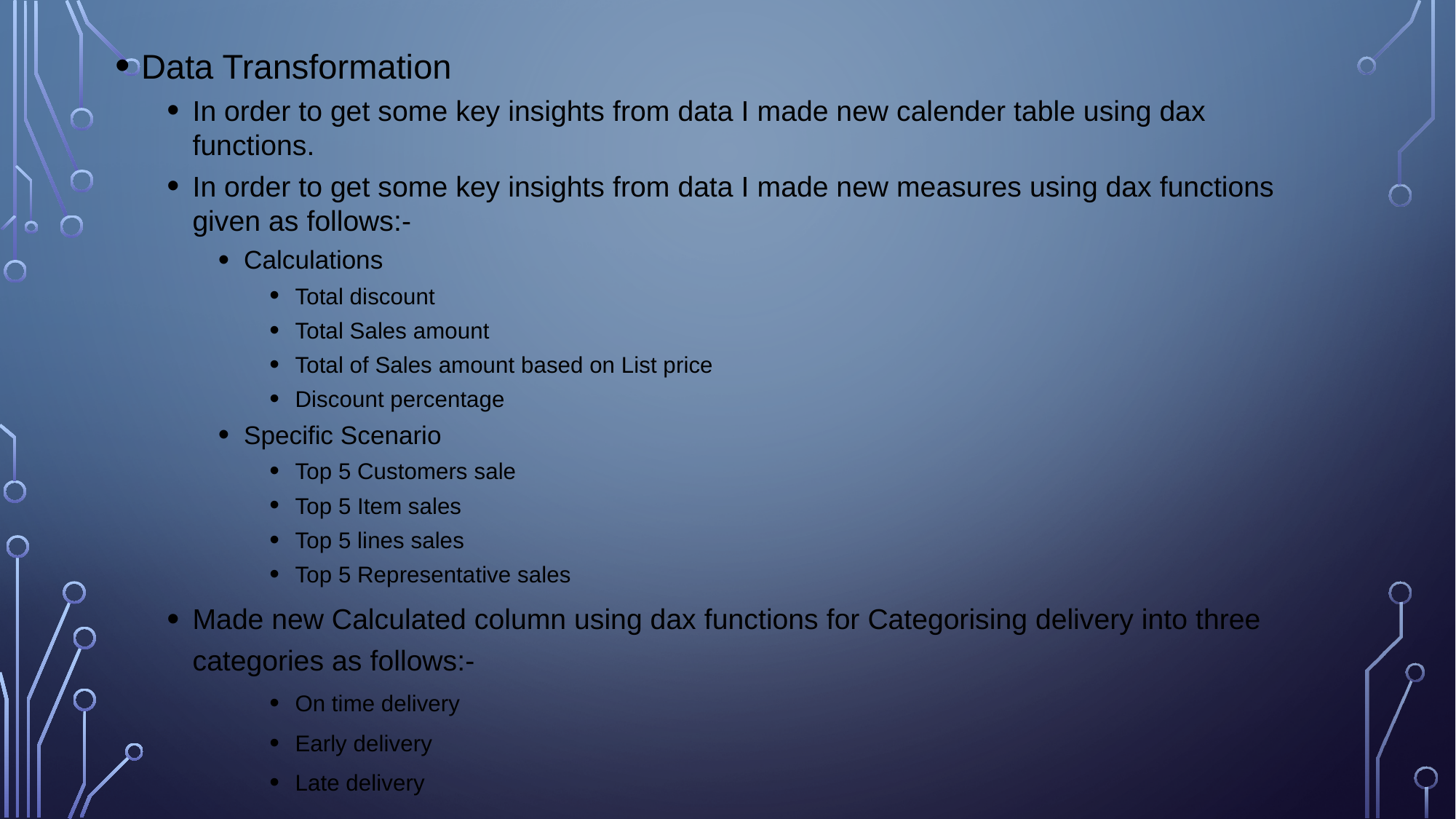

Data Transformation
In order to get some key insights from data I made new calender table using dax functions.
In order to get some key insights from data I made new measures using dax functions given as follows:-
Calculations
Total discount
Total Sales amount
Total of Sales amount based on List price
Discount percentage
Specific Scenario
Top 5 Customers sale
Top 5 Item sales
Top 5 lines sales
Top 5 Representative sales
Made new Calculated column using dax functions for Categorising delivery into three categories as follows:-
On time delivery
Early delivery
Late delivery